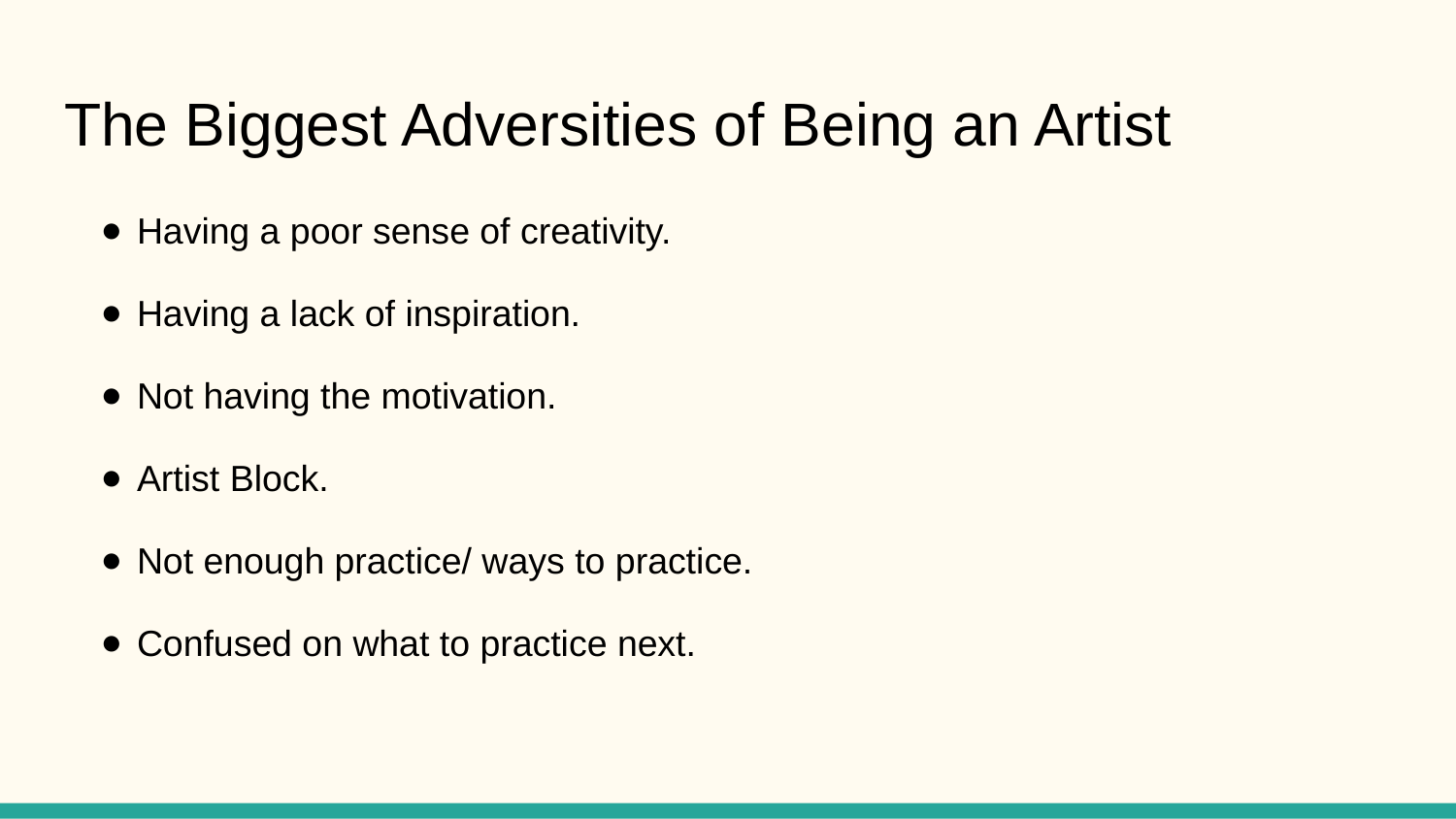

# The Biggest Adversities of Being an Artist
Having a poor sense of creativity.
Having a lack of inspiration.
Not having the motivation.
Artist Block.
Not enough practice/ ways to practice.
Confused on what to practice next.